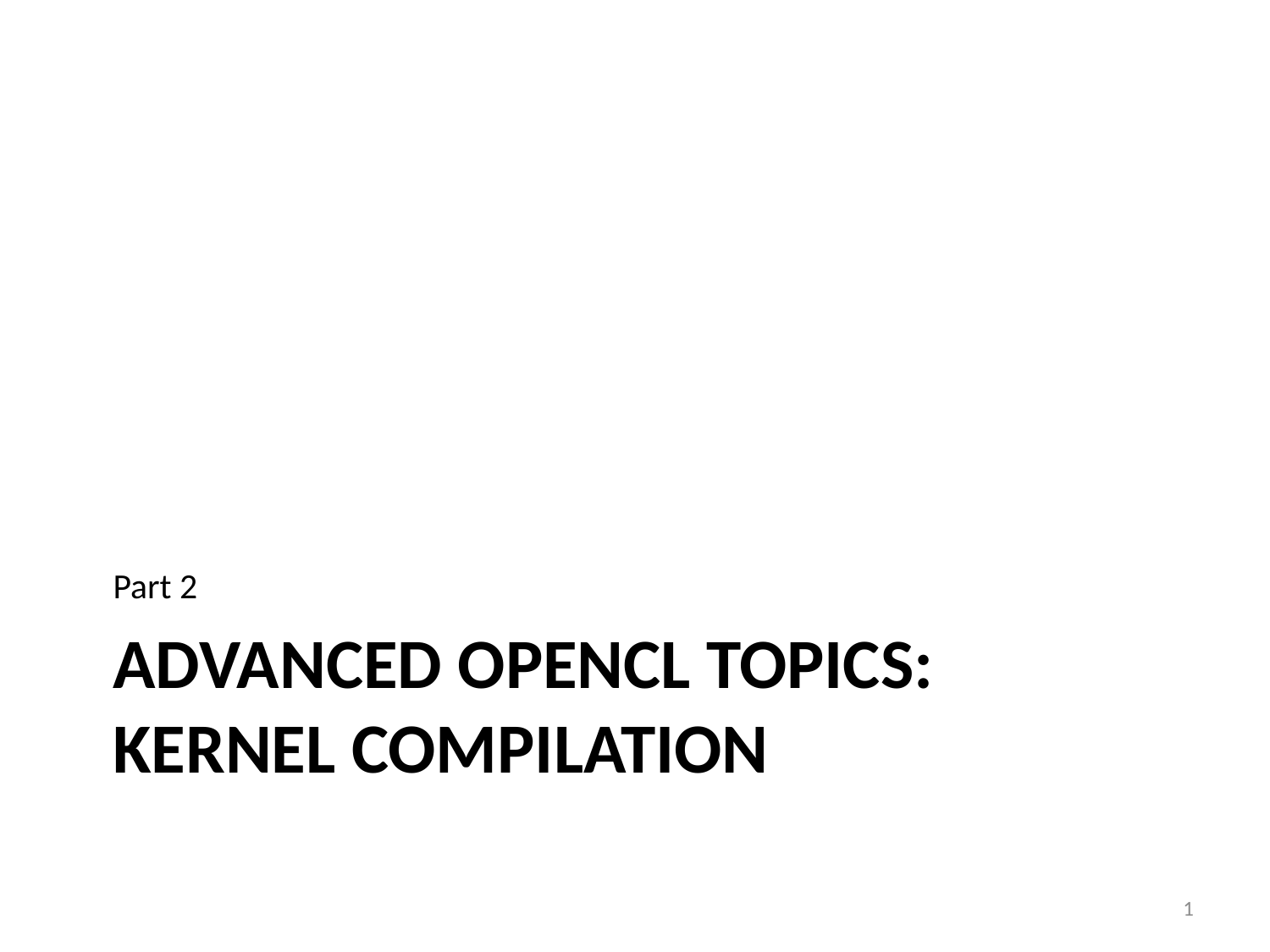

Part 2
# Advanced OpenCL Topics: Kernel Compilation
1